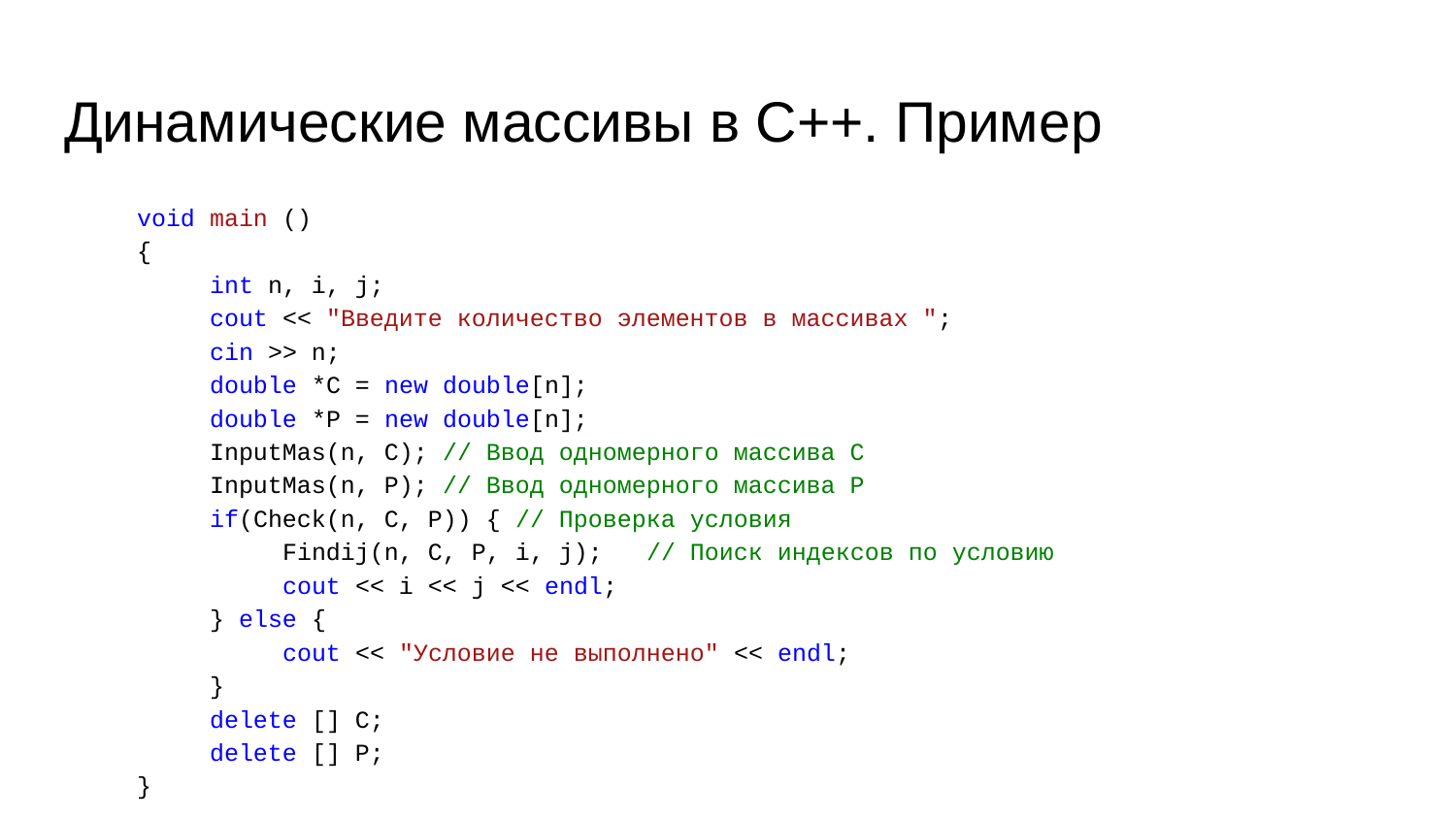

# Динамические массивы в C++. Пример
void main ()
{
int n, i, j;
cout << "Введите количество элементов в массивах ";
cin >> n;
double *C = new double[n];
double *P = new double[n];
InputMas(n, C); // Ввод одномерного массива C
InputMas(n, P); // Ввод одномерного массива P
if(Check(n, C, P)) { // Проверка условия
Findij(n, C, P, i, j); 	// Поиск индексов по условию
cout << i << j << endl;
} else {
cout << "Условие не выполнено" << endl;
}
delete [] C;
delete [] P;
}